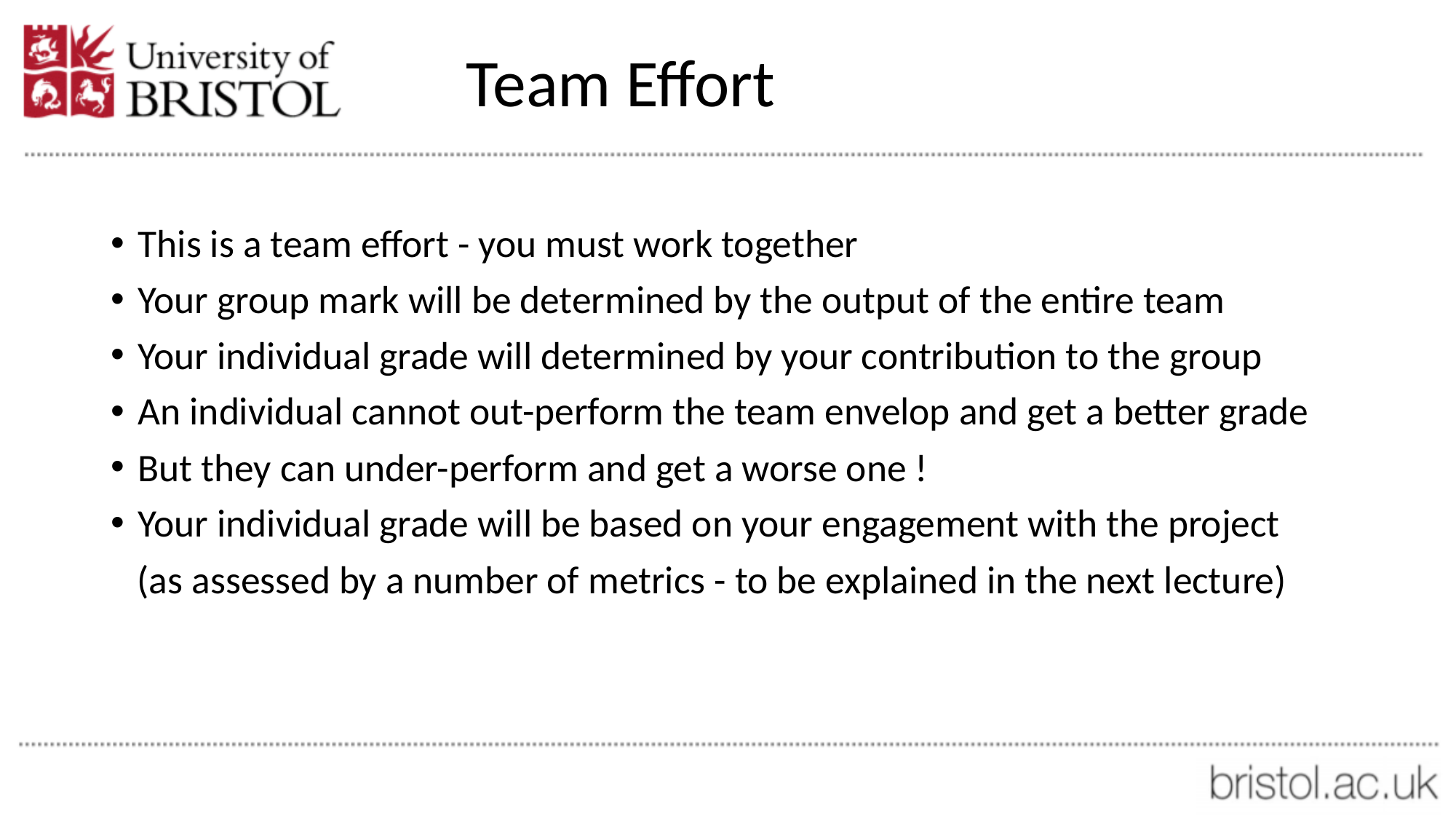

# Team Effort
This is a team effort - you must work together
Your group mark will be determined by the output of the entire team
Your individual grade will determined by your contribution to the group
An individual cannot out-perform the team envelop and get a better grade
But they can under-perform and get a worse one !
Your individual grade will be based on your engagement with the project
   (as assessed by a number of metrics - to be explained in the next lecture)